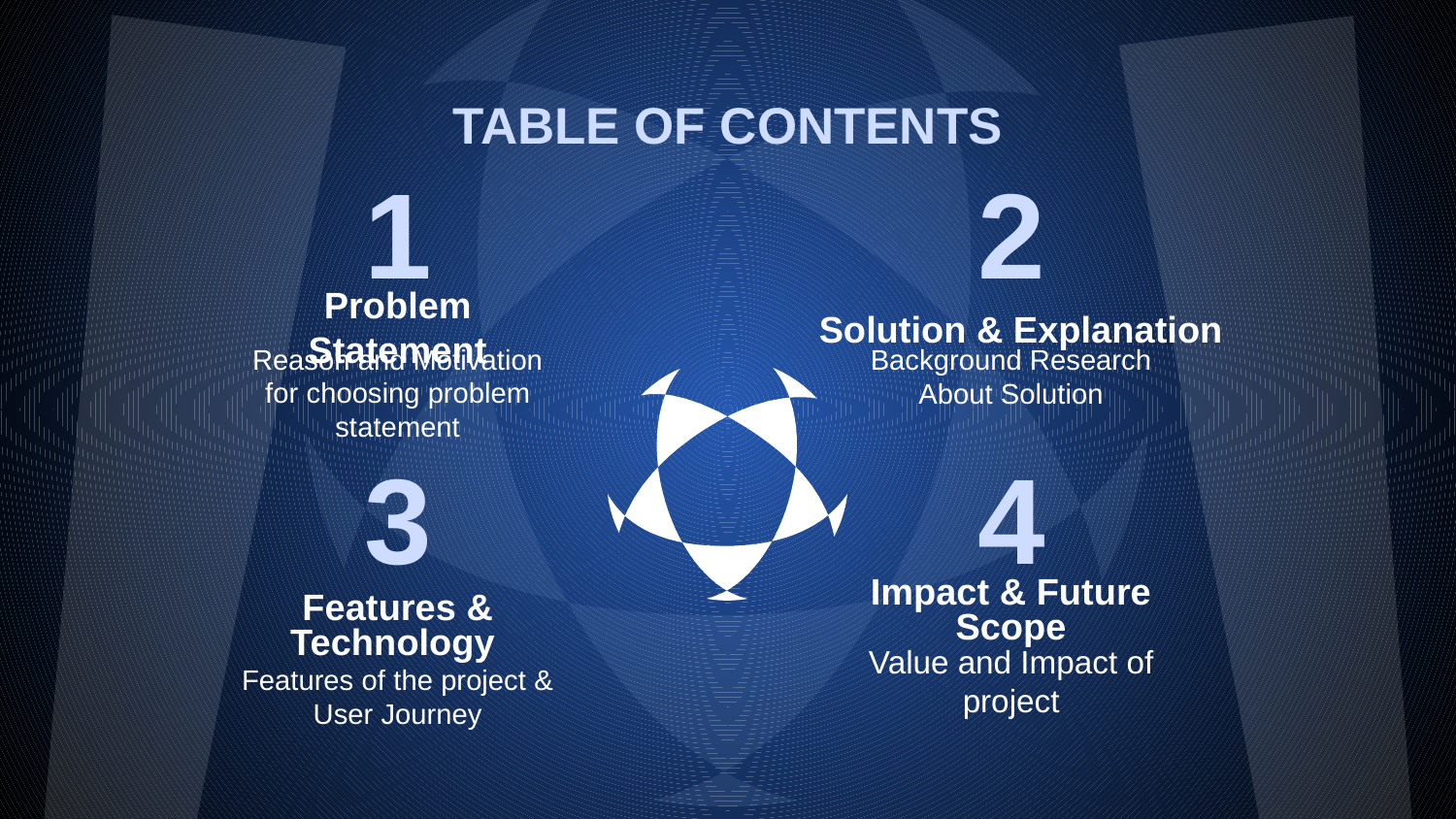

TABLE OF CONTENTS
# 1
2
Solution & Explanation
Problem Statement
Background Research About Solution
Reason and Motivation for choosing problem statement

3
4
Features & Technology
Impact & Future Scope
Value and Impact of project
Features of the project & User Journey